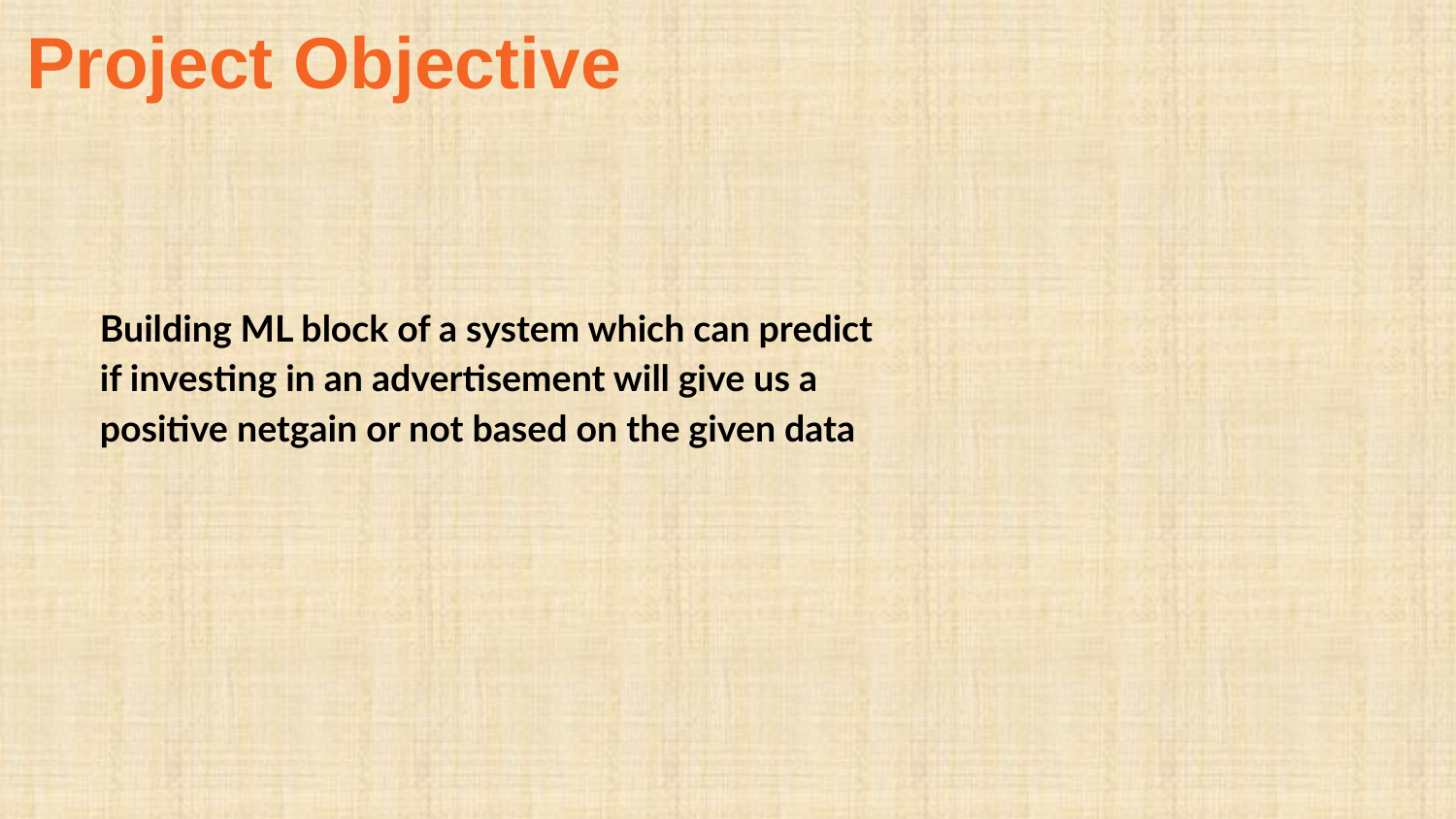

Project Objective
Building ML block of a system which can predict if investing in an advertisement will give us a positive netgain or not based on the given data